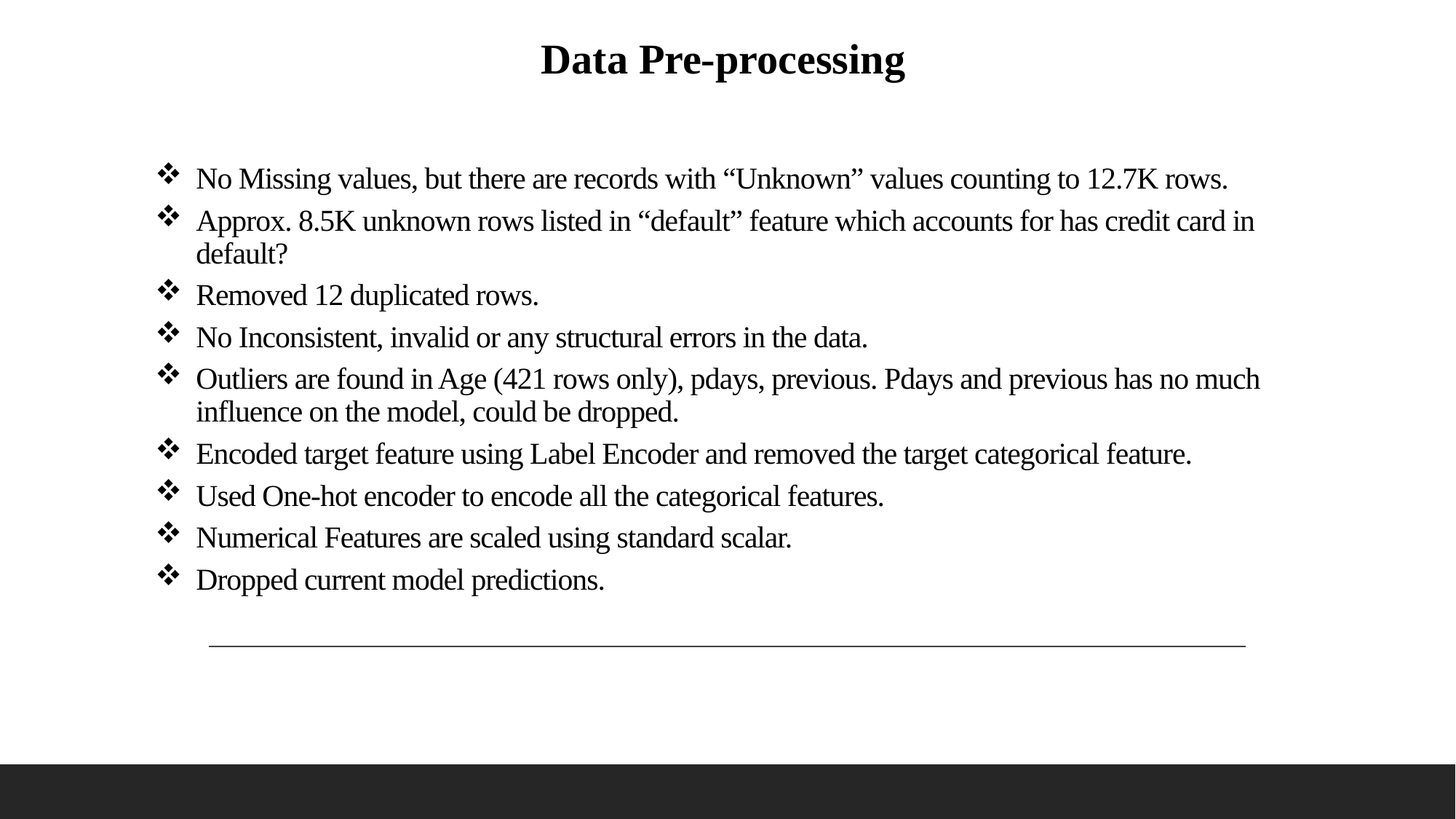

Data Pre-processing
No Missing values, but there are records with “Unknown” values counting to 12.7K rows.
Approx. 8.5K unknown rows listed in “default” feature which accounts for has credit card in default?
Removed 12 duplicated rows.
No Inconsistent, invalid or any structural errors in the data.
Outliers are found in Age (421 rows only), pdays, previous. Pdays and previous has no much influence on the model, could be dropped.
Encoded target feature using Label Encoder and removed the target categorical feature.
Used One-hot encoder to encode all the categorical features.
Numerical Features are scaled using standard scalar.
Dropped current model predictions.